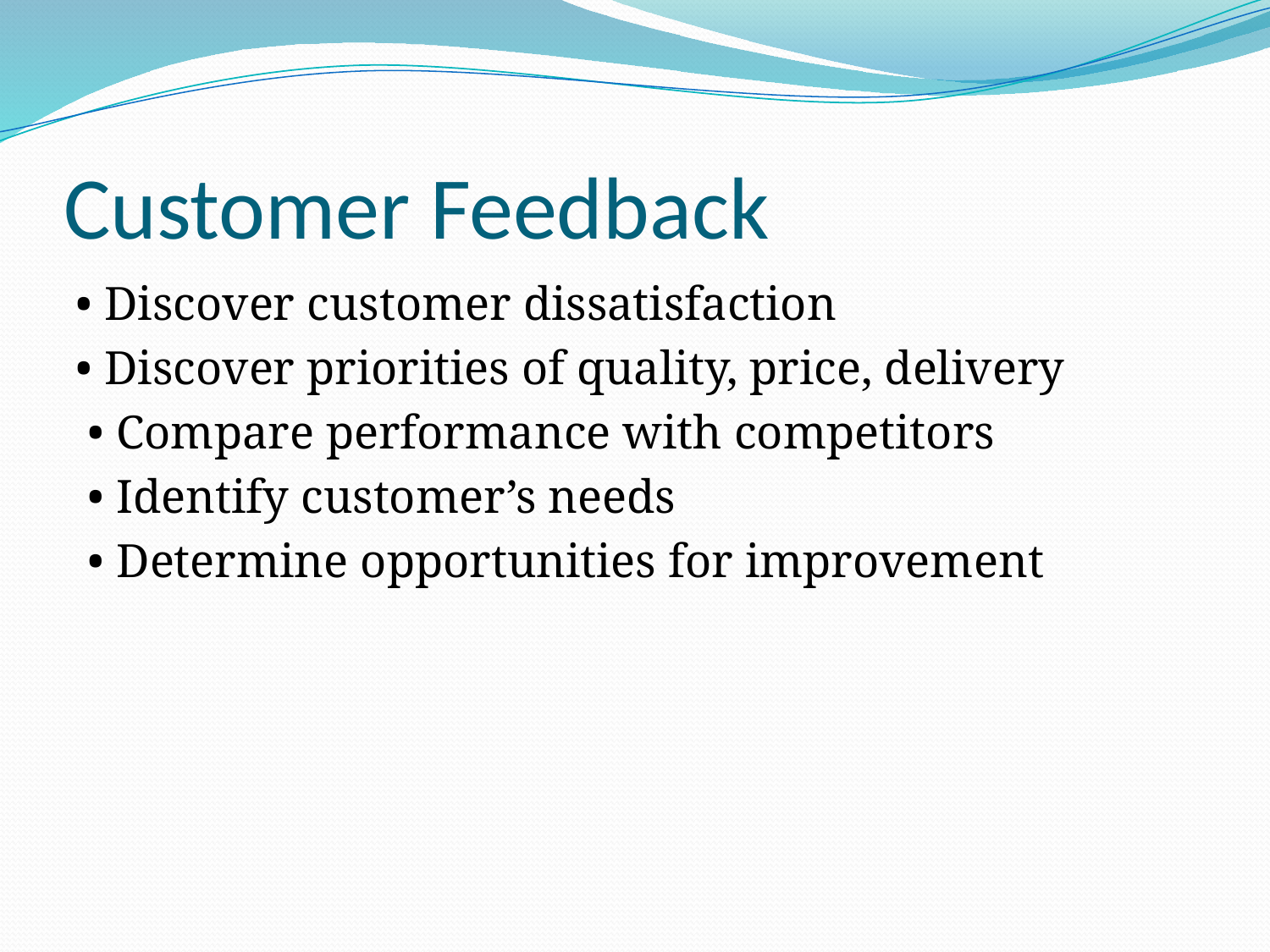

# Customer Feedback
• Discover customer dissatisfaction
• Discover priorities of quality, price, delivery
 • Compare performance with competitors
 • Identify customer’s needs
 • Determine opportunities for improvement